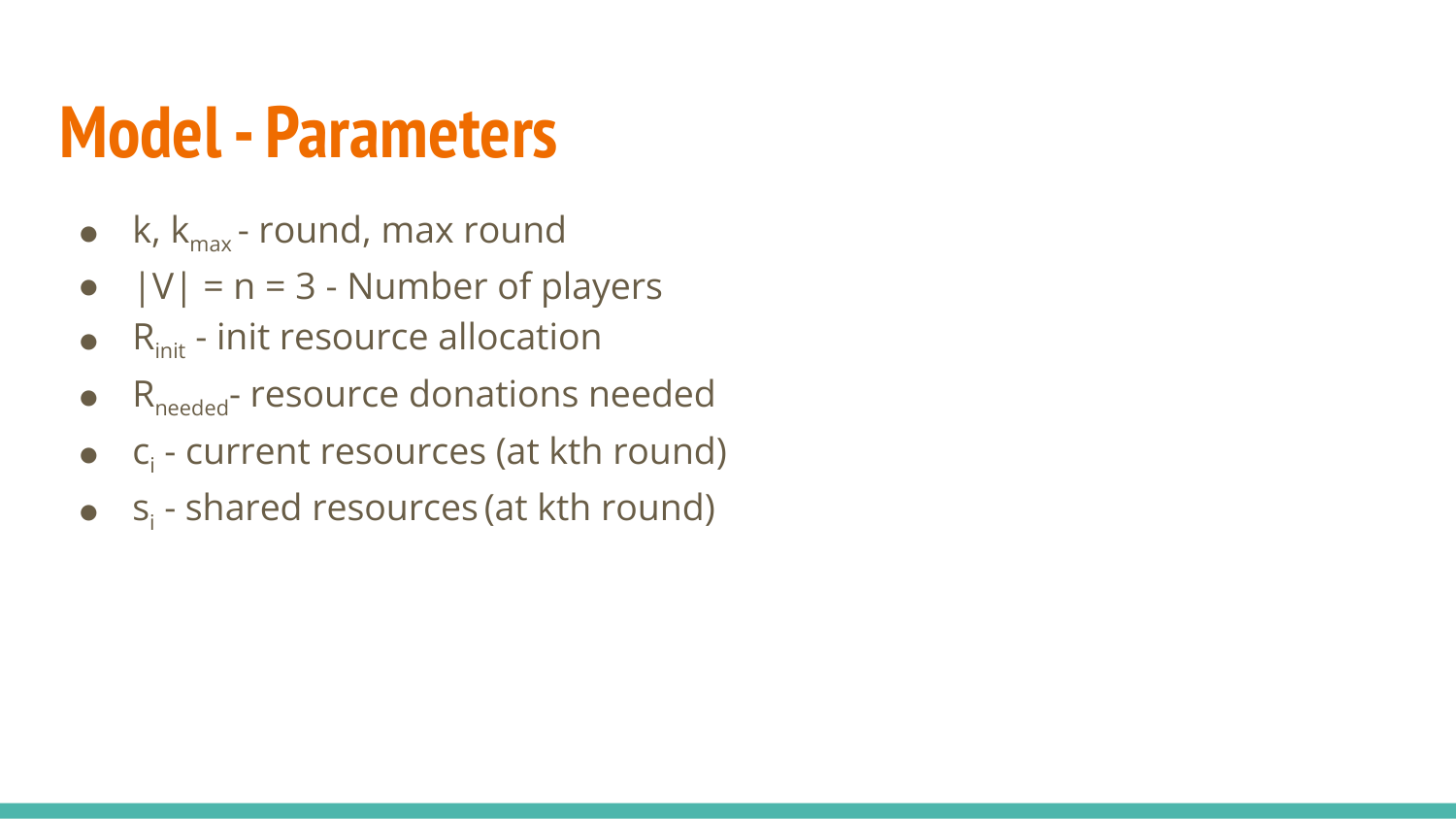

# Model - Parameters
k, kmax - round, max round
|V| = n = 3 - Number of players
Rinit - init resource allocation
Rneeded- resource donations needed
ci - current resources (at kth round)
si - shared resources (at kth round)